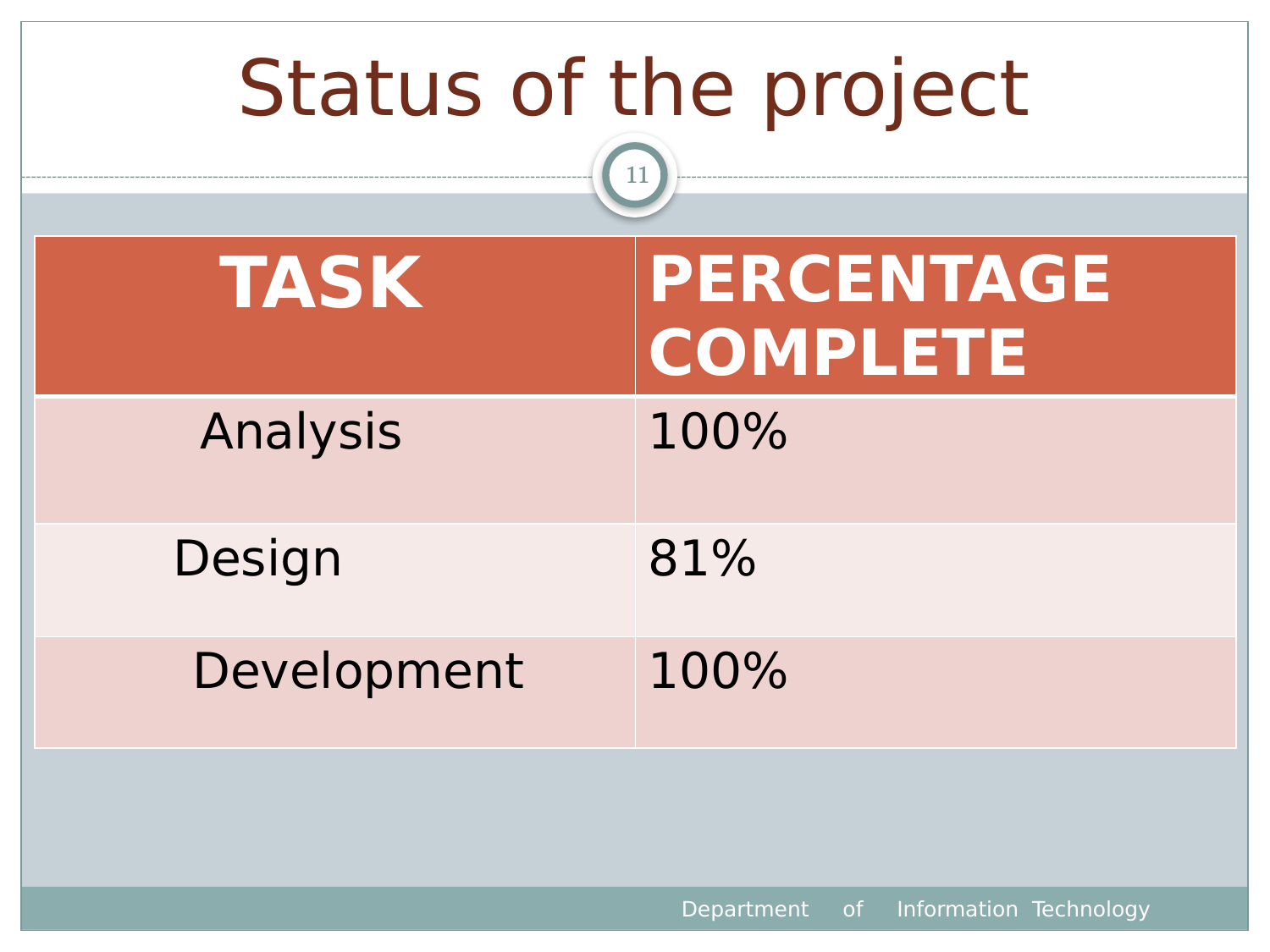

# Status of the project
11
| TASK | PERCENTAGE COMPLETE |
| --- | --- |
| Analysis | 100% |
| Design | 81% |
| Development | 100% |
     Department     of     Information  Technology